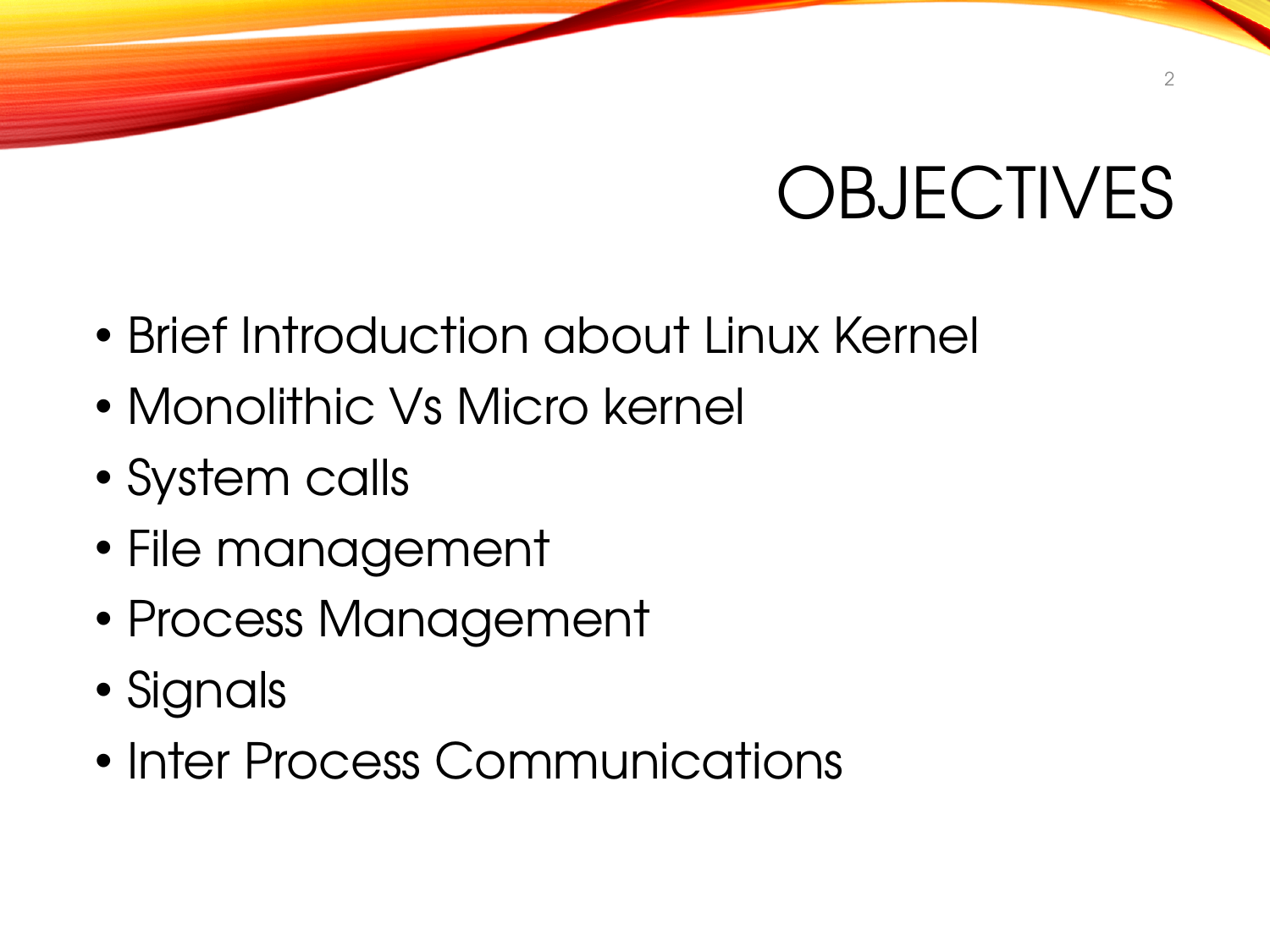

2
# Objectives
Brief Introduction about Linux Kernel
Monolithic Vs Micro kernel
System calls
File management
Process Management
Signals
Inter Process Communications
Objectives